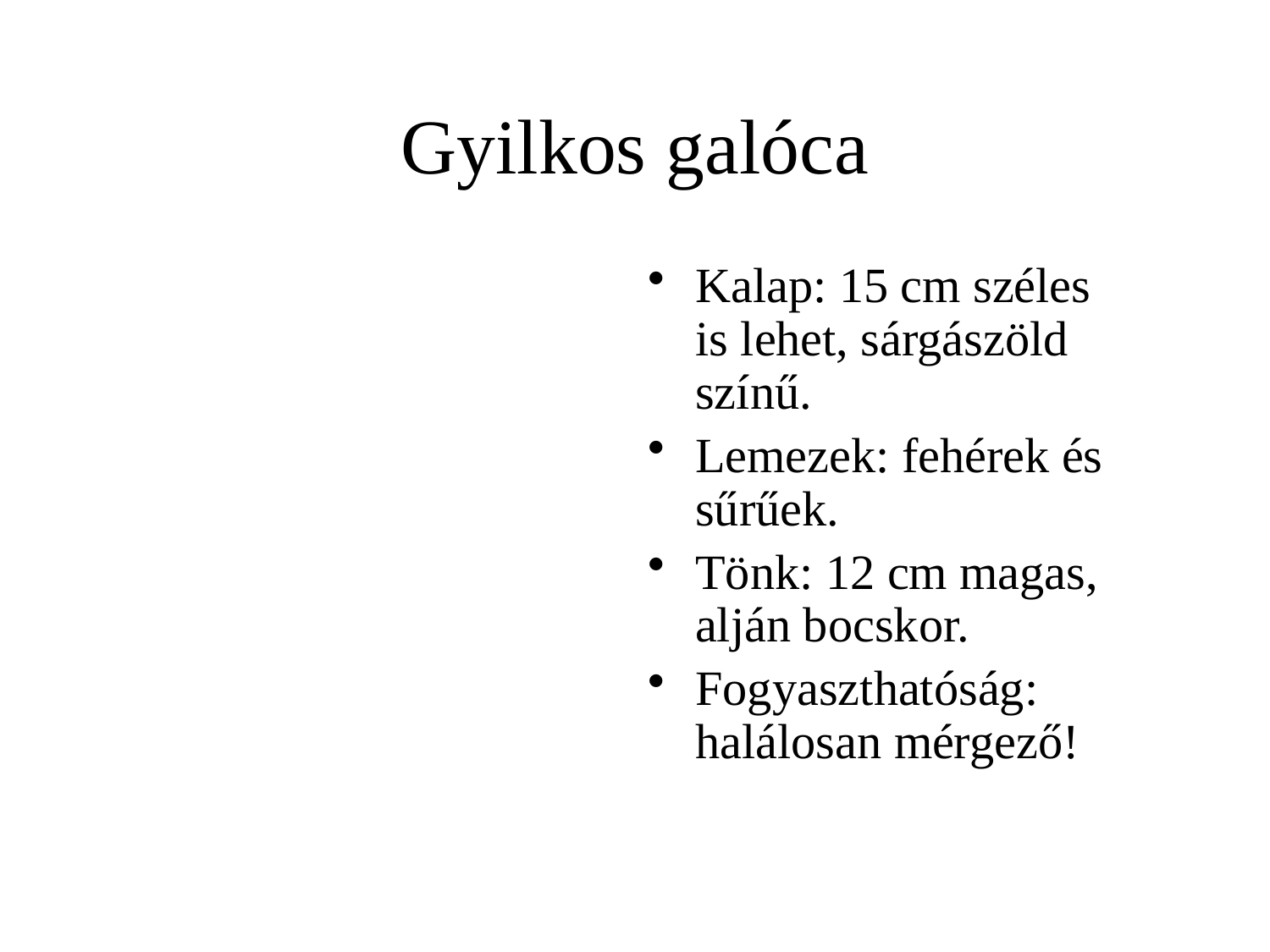

# Gyilkos galóca
Kalap: 15 cm széles is lehet, sárgászöld színű.
Lemezek: fehérek és sűrűek.
Tönk: 12 cm magas, alján bocskor.
Fogyaszthatóság: halálosan mérgező!